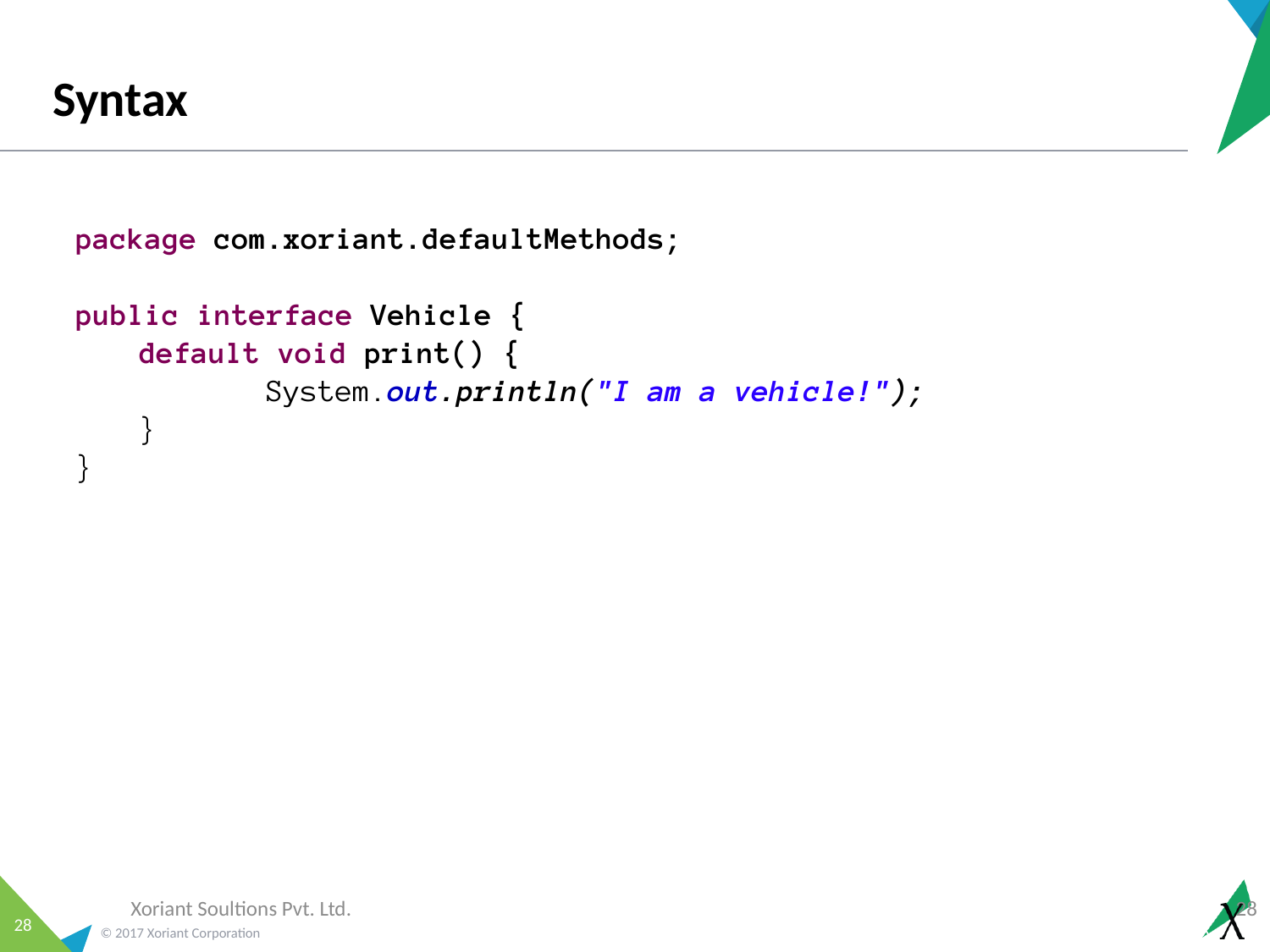

# Syntax
package com.xoriant.defaultMethods;

public interface Vehicle {
default void print() {
	System.out.println("I am a vehicle!");
}
}
Xoriant Soultions Pvt. Ltd.
28